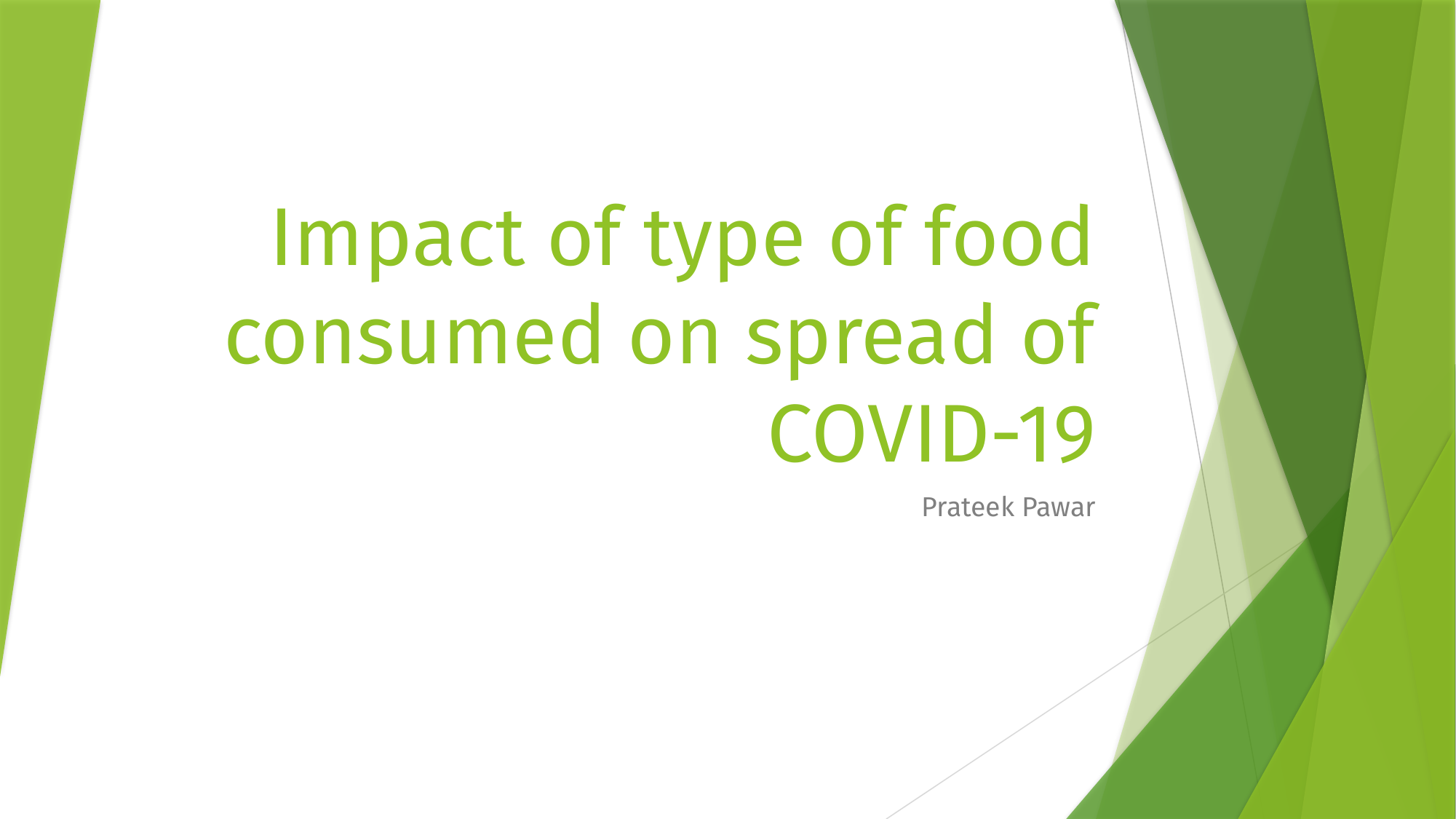

# Impact of type of food consumed on spread of COVID-19
Prateek Pawar